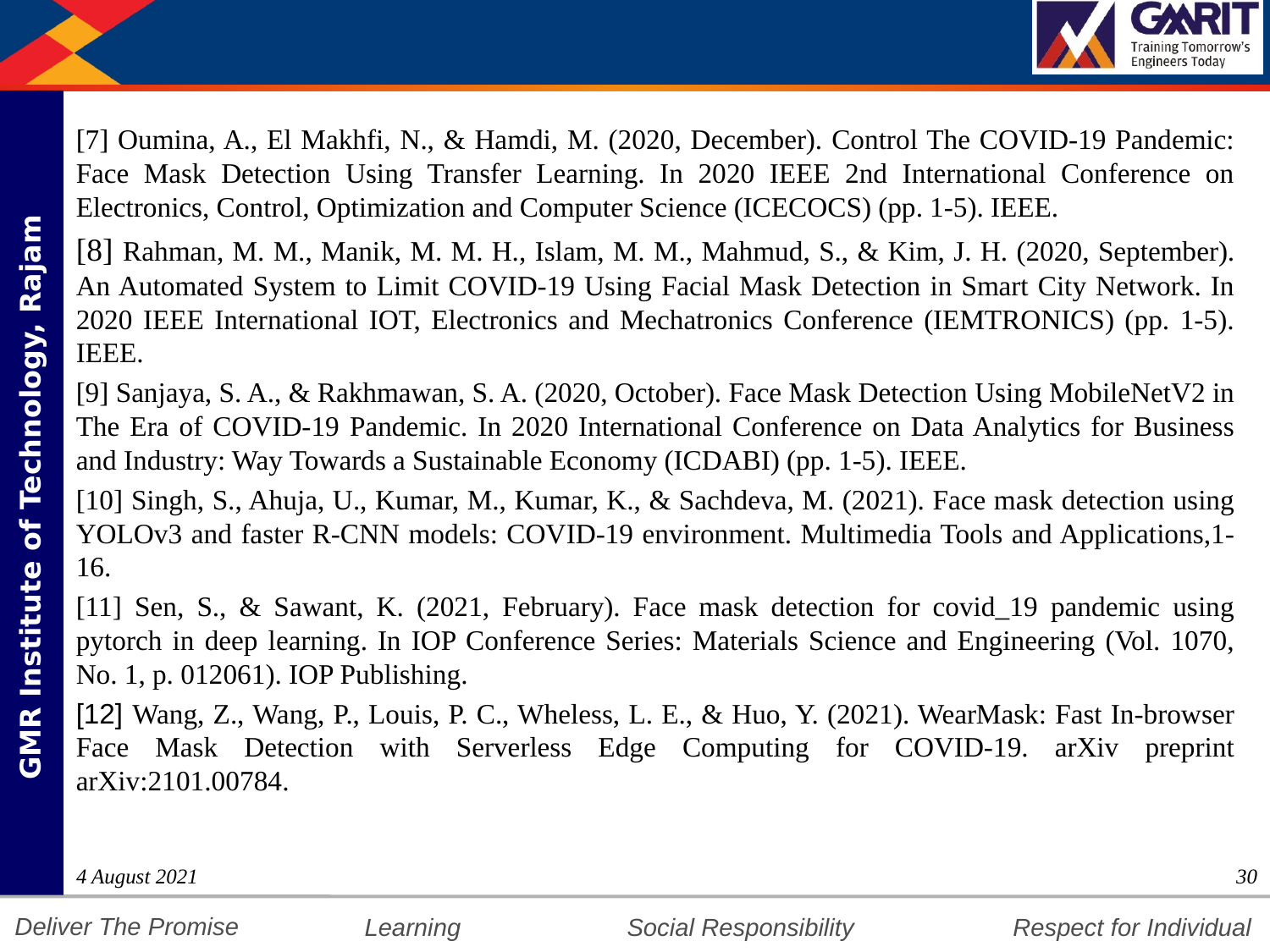

#
[7] Oumina, A., El Makhfi, N., & Hamdi, M. (2020, December). Control The COVID-19 Pandemic: Face Mask Detection Using Transfer Learning. In 2020 IEEE 2nd International Conference on Electronics, Control, Optimization and Computer Science (ICECOCS) (pp. 1-5). IEEE.
[8] Rahman, M. M., Manik, M. M. H., Islam, M. M., Mahmud, S., & Kim, J. H. (2020, September). An Automated System to Limit COVID-19 Using Facial Mask Detection in Smart City Network. In 2020 IEEE International IOT, Electronics and Mechatronics Conference (IEMTRONICS) (pp. 1-5). IEEE.
[9] Sanjaya, S. A., & Rakhmawan, S. A. (2020, October). Face Mask Detection Using MobileNetV2 in The Era of COVID-19 Pandemic. In 2020 International Conference on Data Analytics for Business and Industry: Way Towards a Sustainable Economy (ICDABI) (pp. 1-5). IEEE.
[10] Singh, S., Ahuja, U., Kumar, M., Kumar, K., & Sachdeva, M. (2021). Face mask detection using YOLOv3 and faster R-CNN models: COVID-19 environment. Multimedia Tools and Applications,1-16.
[11] Sen, S., & Sawant, K. (2021, February). Face mask detection for covid_19 pandemic using pytorch in deep learning. In IOP Conference Series: Materials Science and Engineering (Vol. 1070, No. 1, p. 012061). IOP Publishing.
[12] Wang, Z., Wang, P., Louis, P. C., Wheless, L. E., & Huo, Y. (2021). WearMask: Fast In-browser Face Mask Detection with Serverless Edge Computing for COVID-19. arXiv preprint arXiv:2101.00784.

4 August 2021
30